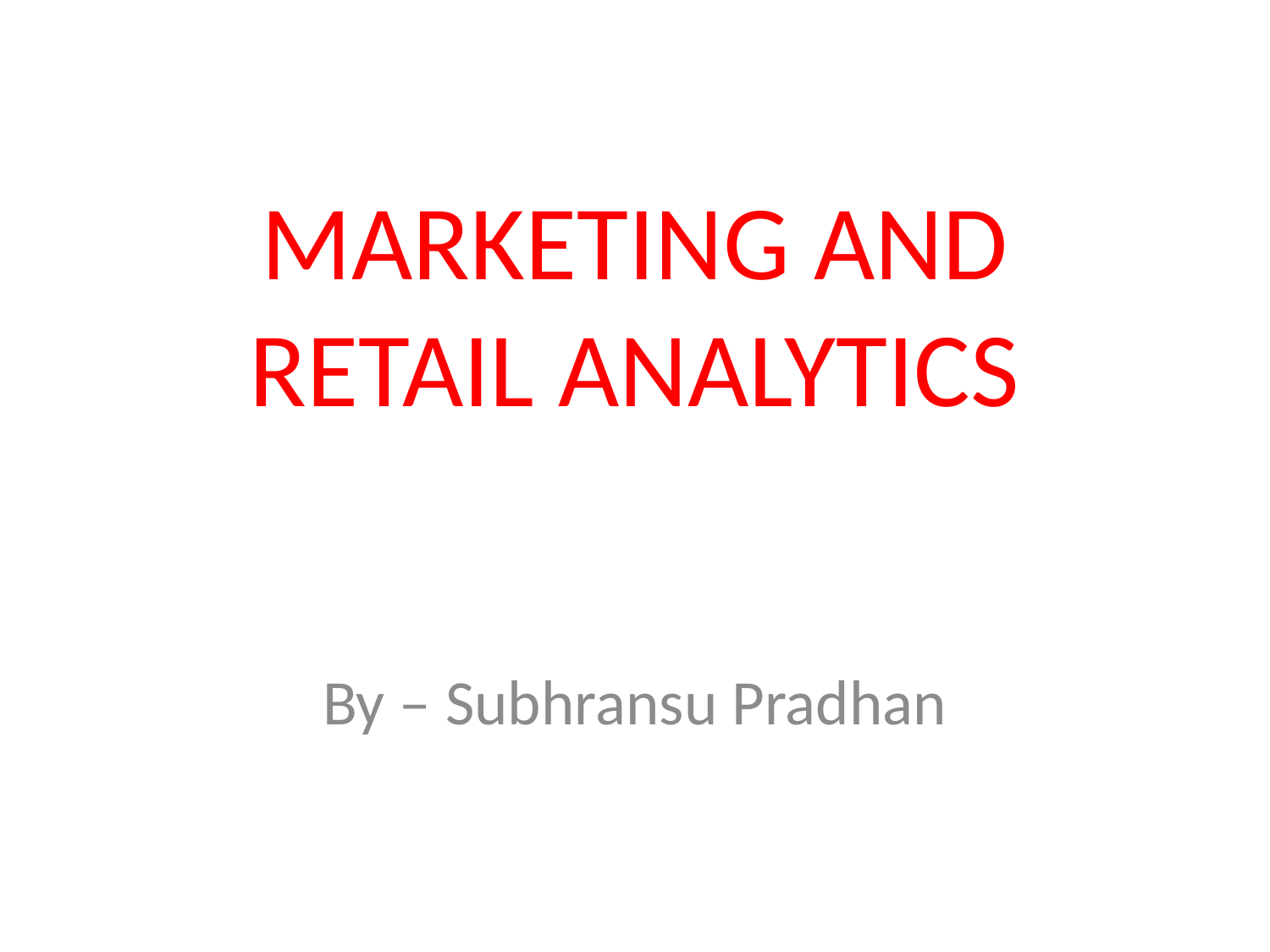

# MARKETING AND RETAIL ANALYTICS

By – Subhransu Pradhan